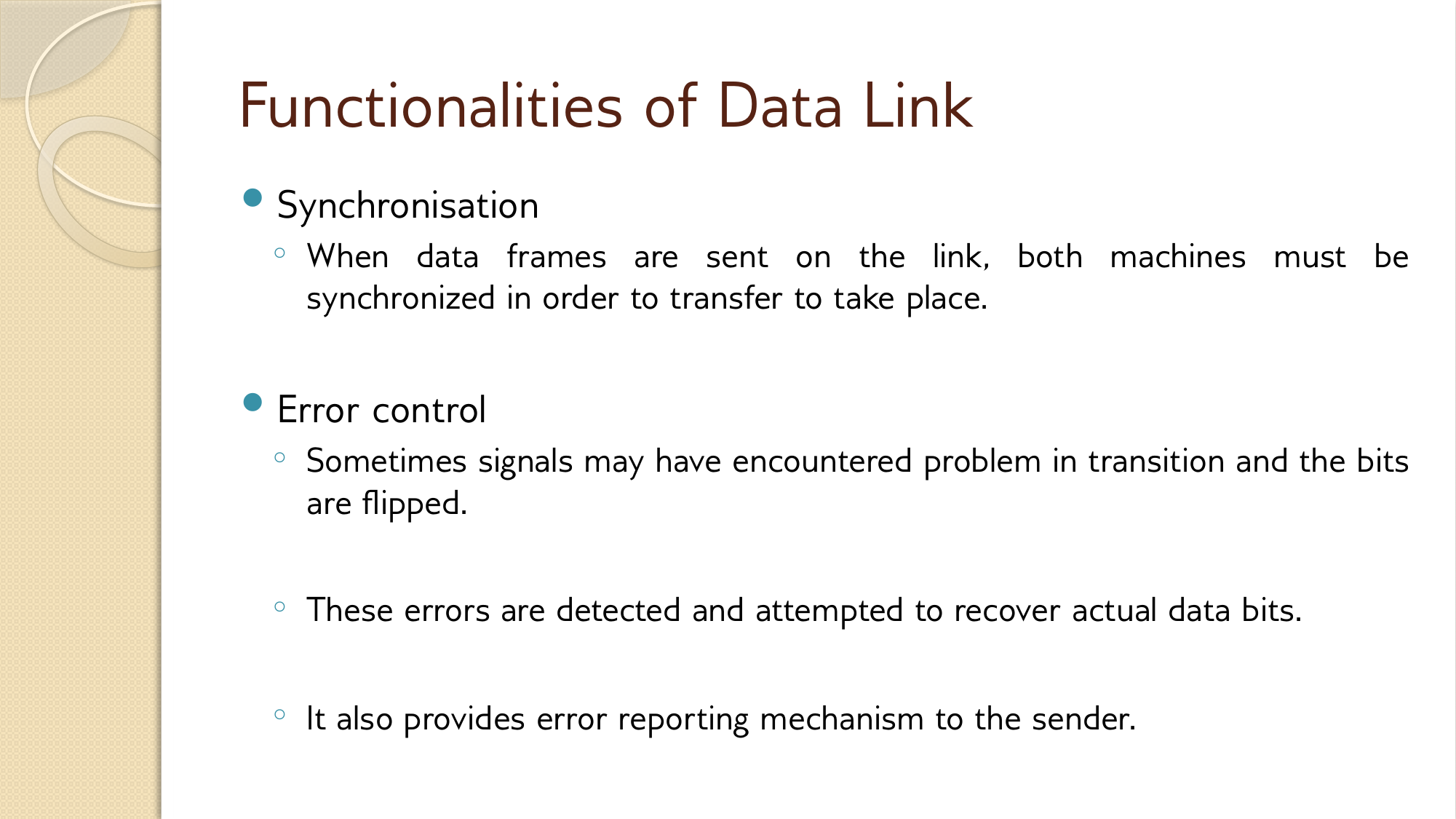

# Functionalities of Data Link
Synchronisation
When data frames are sent on the link, both machines must be synchronized in order to transfer to take place.

Error control
Sometimes signals may have encountered problem in transition and the bits are flipped.

These errors are detected and attempted to recover actual data bits.

It also provides error reporting mechanism to the sender.